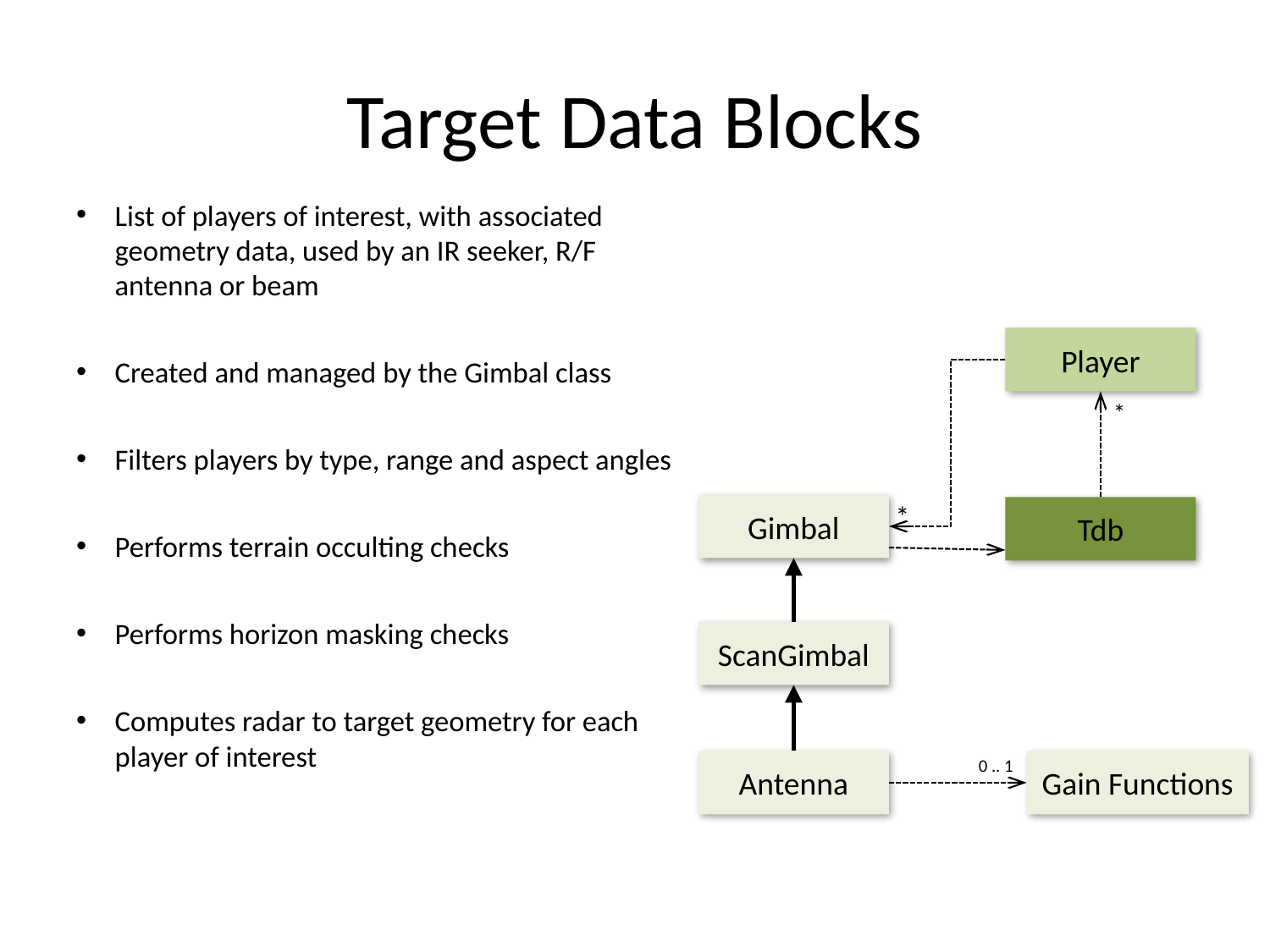

# Target Data Blocks
List of players of interest, with associated geometry data, used by an IR seeker, R/F antenna or beam

Created and managed by the Gimbal class

Filters players by type, range and aspect angles

Performs terrain occulting checks

Performs horizon masking checks

Computes radar to target geometry for each player of interest

Player
*
*
Gimbal
Tdb
ScanGimbal
0 .. 1
Antenna
Gain Functions